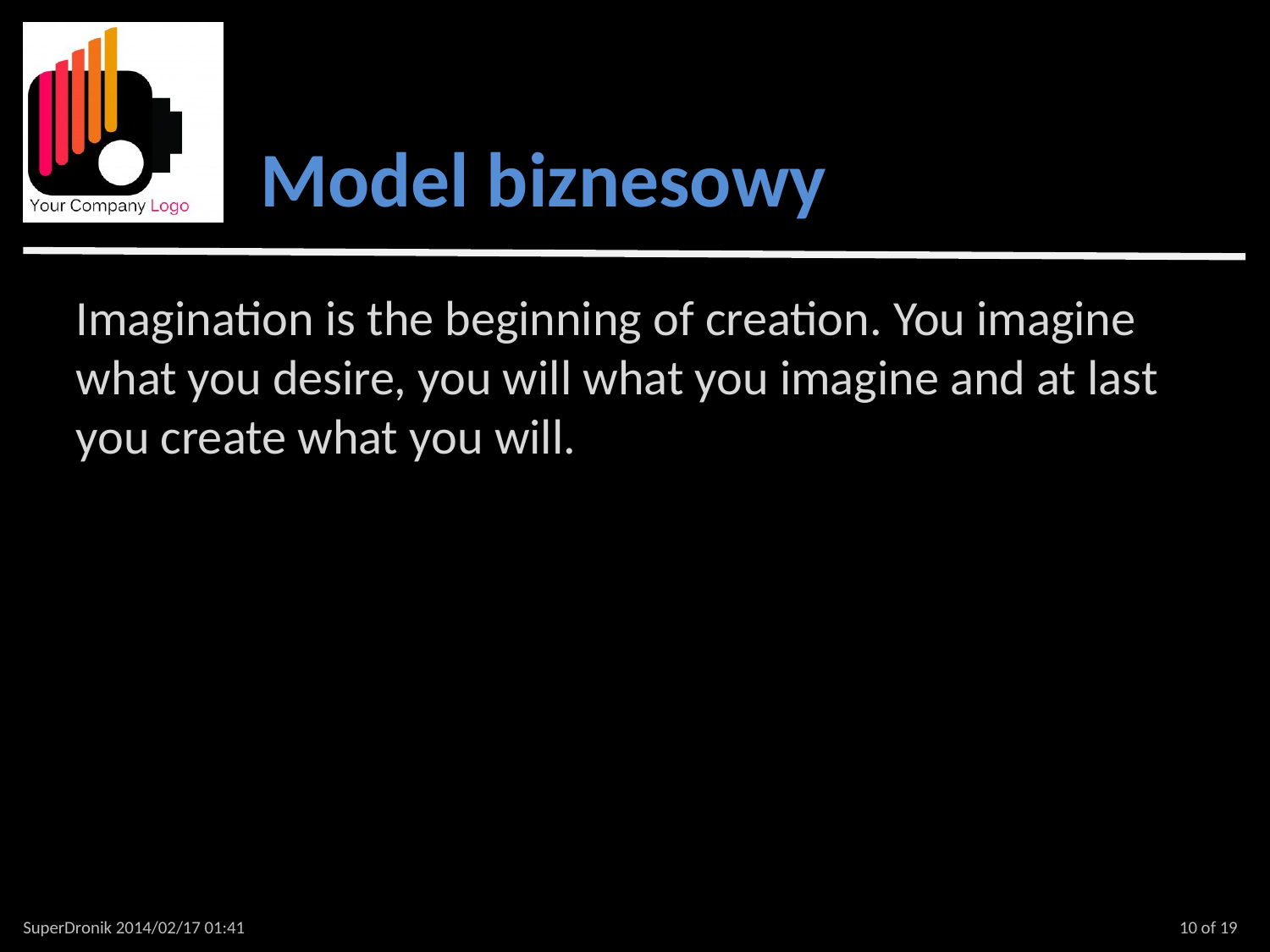

Model biznesowy
Imagination is the beginning of creation. You imagine what you desire, you will what you imagine and at last you create what you will.
SuperDronik 2014/02/17 01:41
10 of 19